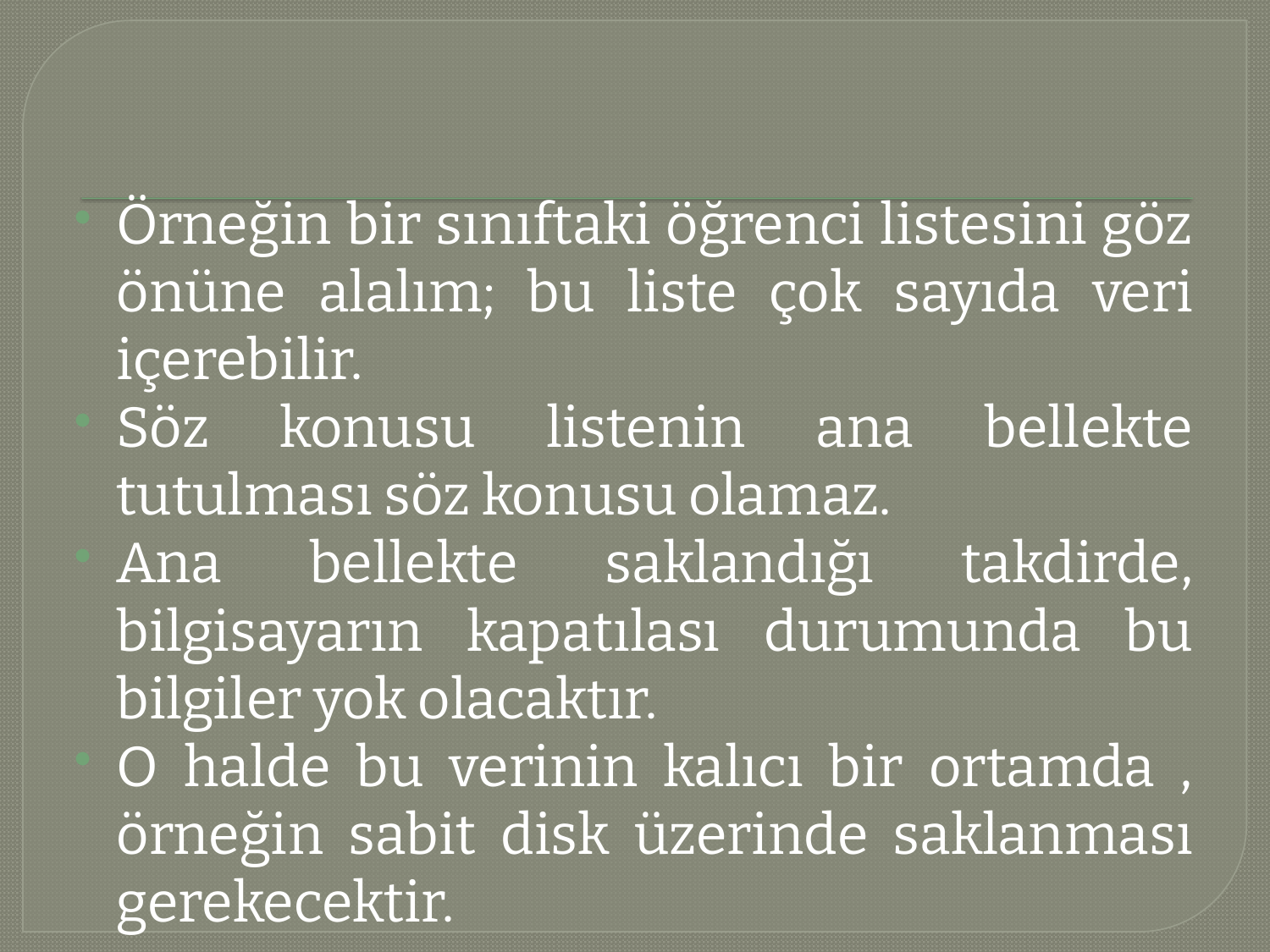

Örneğin bir sınıftaki öğrenci listesini göz önüne alalım; bu liste çok sayıda veri içerebilir.
Söz konusu listenin ana bellekte tutulması söz konusu olamaz.
Ana bellekte saklandığı takdirde, bilgisayarın kapatılası durumunda bu bilgiler yok olacaktır.
O halde bu verinin kalıcı bir ortamda , örneğin sabit disk üzerinde saklanması gerekecektir.